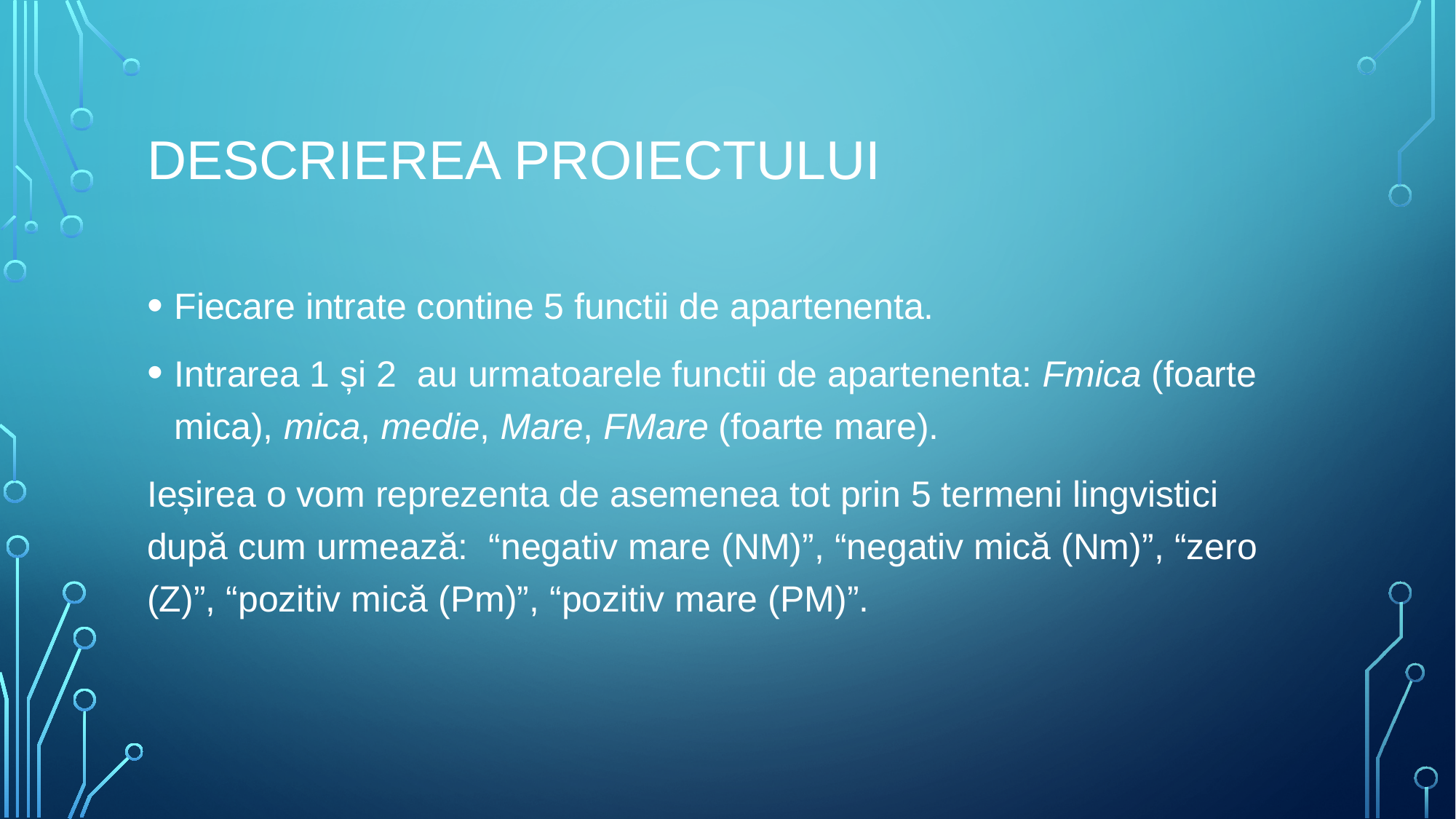

# Descrierea proiectului
Fiecare intrate contine 5 functii de apartenenta.
Intrarea 1 și 2  au urmatoarele functii de apartenenta: Fmica (foarte mica), mica, medie, Mare, FMare (foarte mare).
Ieșirea o vom reprezenta de asemenea tot prin 5 termeni lingvistici după cum urmează:  “negativ mare (NM)”, “negativ mică (Nm)”, “zero (Z)”, “pozitiv mică (Pm)”, “pozitiv mare (PM)”.